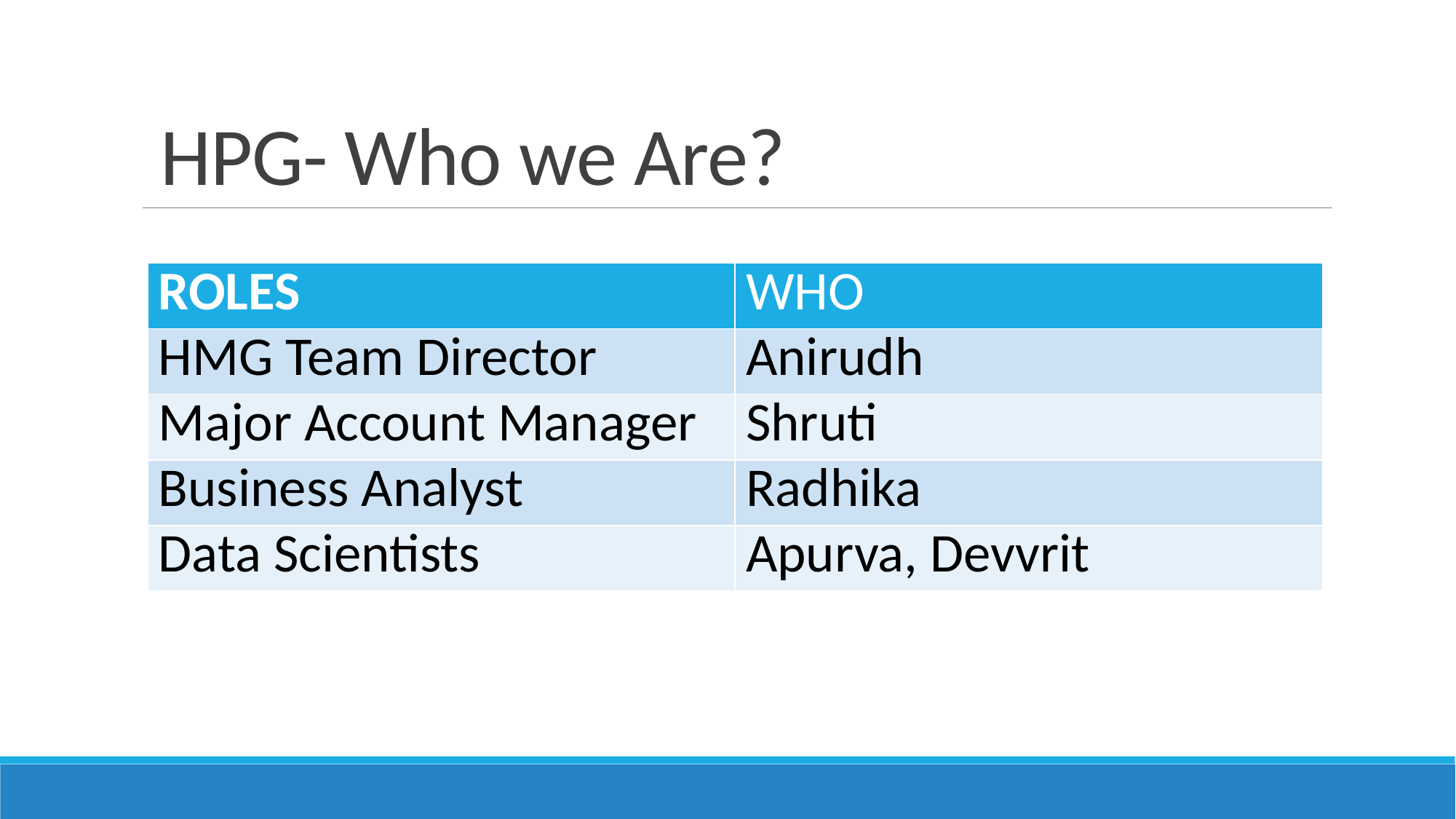

# HPG- Who we Are?
| ROLES | WHO |
| --- | --- |
| HMG Team Director | Anirudh |
| Major Account Manager | Shruti |
| Business Analyst | Radhika |
| Data Scientists | Apurva, Devvrit |